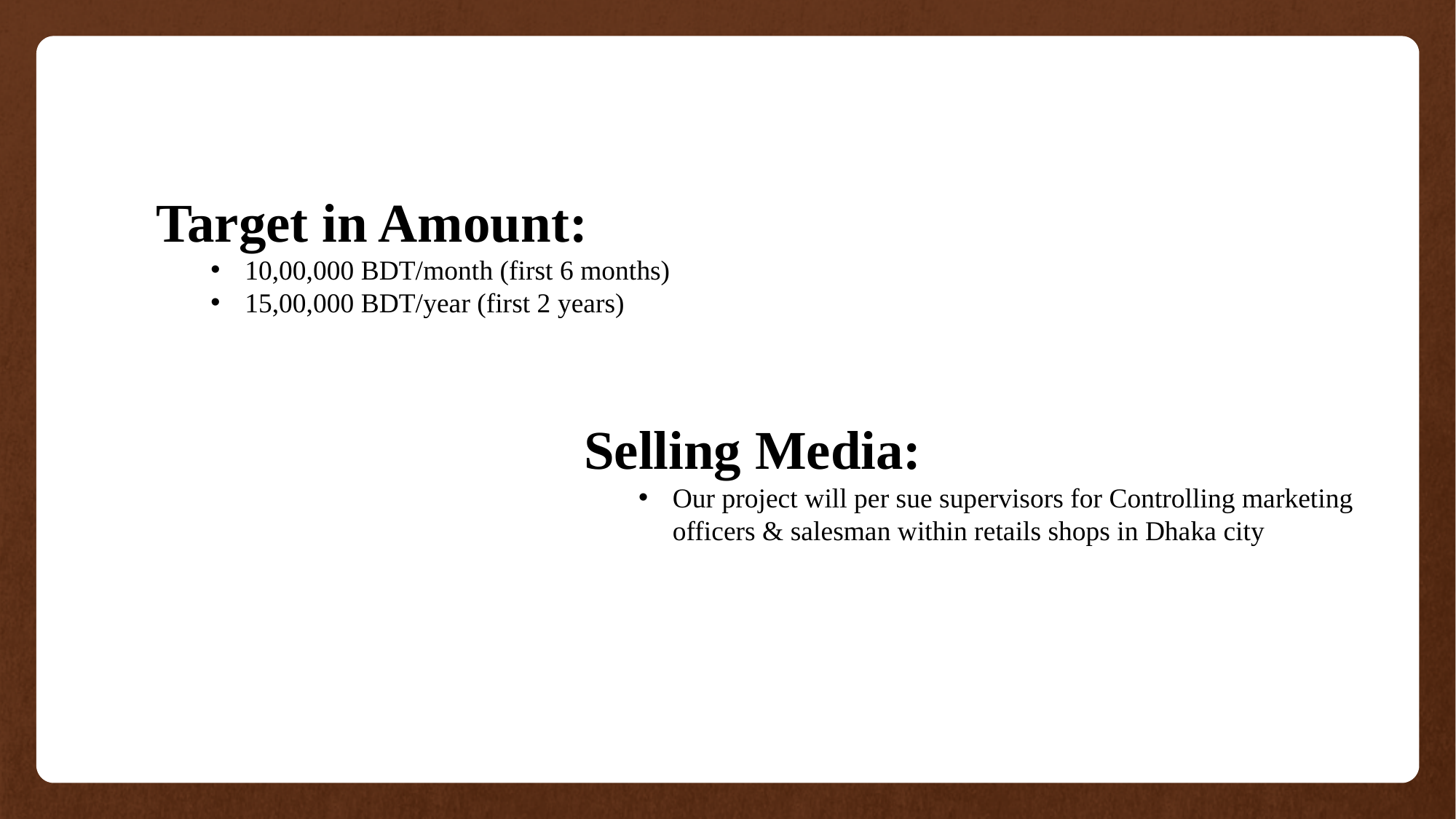

Target in Amount:
10,00,000 BDT/month (first 6 months)
15,00,000 BDT/year (first 2 years)
Selling Media:
Our project will per sue supervisors for Controlling marketing officers & salesman within retails shops in Dhaka city